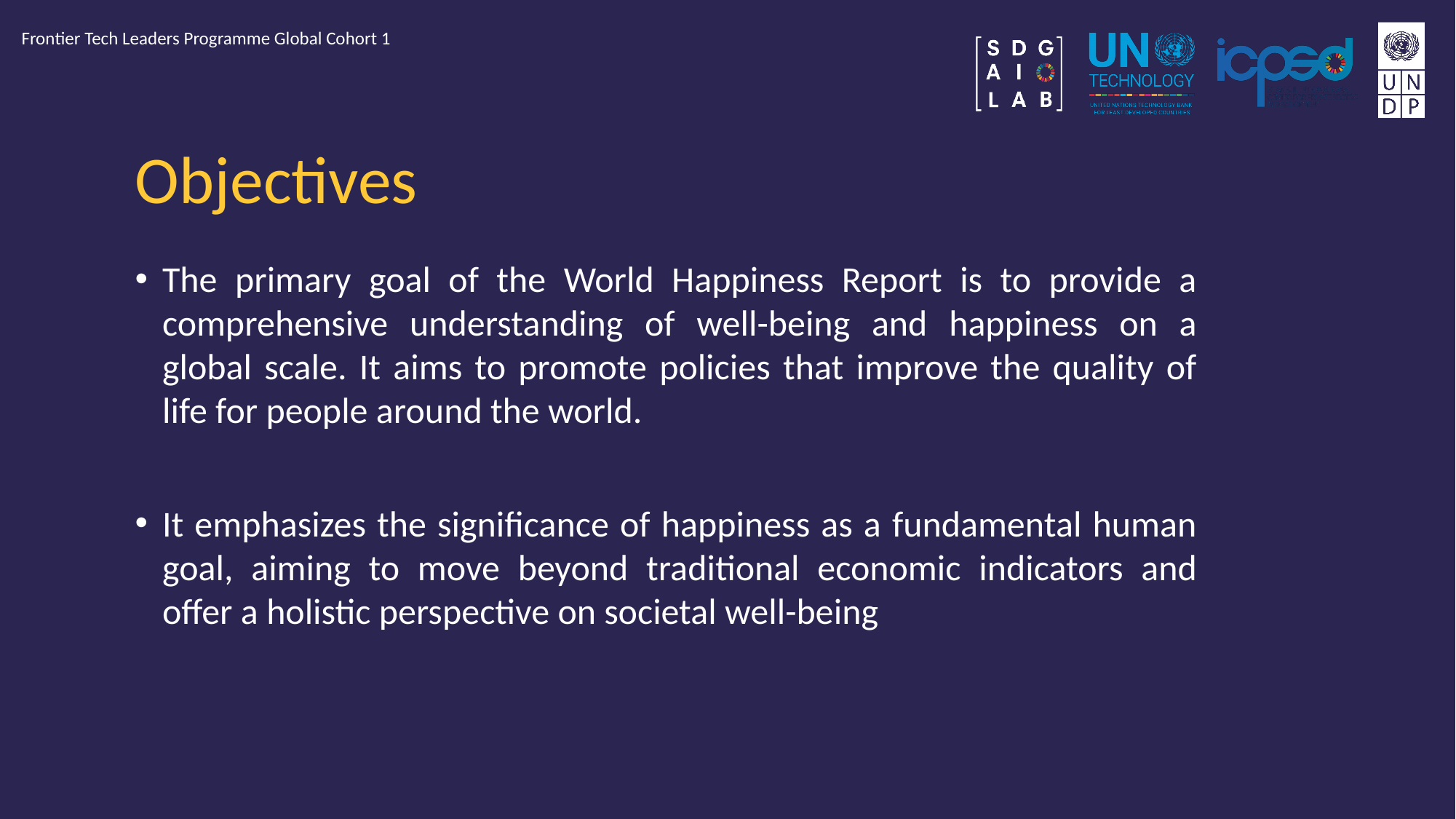

Frontier Tech Leaders Programme Global Cohort 1
# Objectives

The primary goal of the World Happiness Report is to provide a comprehensive understanding of well-being and happiness on a global scale. It aims to promote policies that improve the quality of life for people around the world.

It emphasizes the significance of happiness as a fundamental human goal, aiming to move beyond traditional economic indicators and offer a holistic perspective on societal well-being